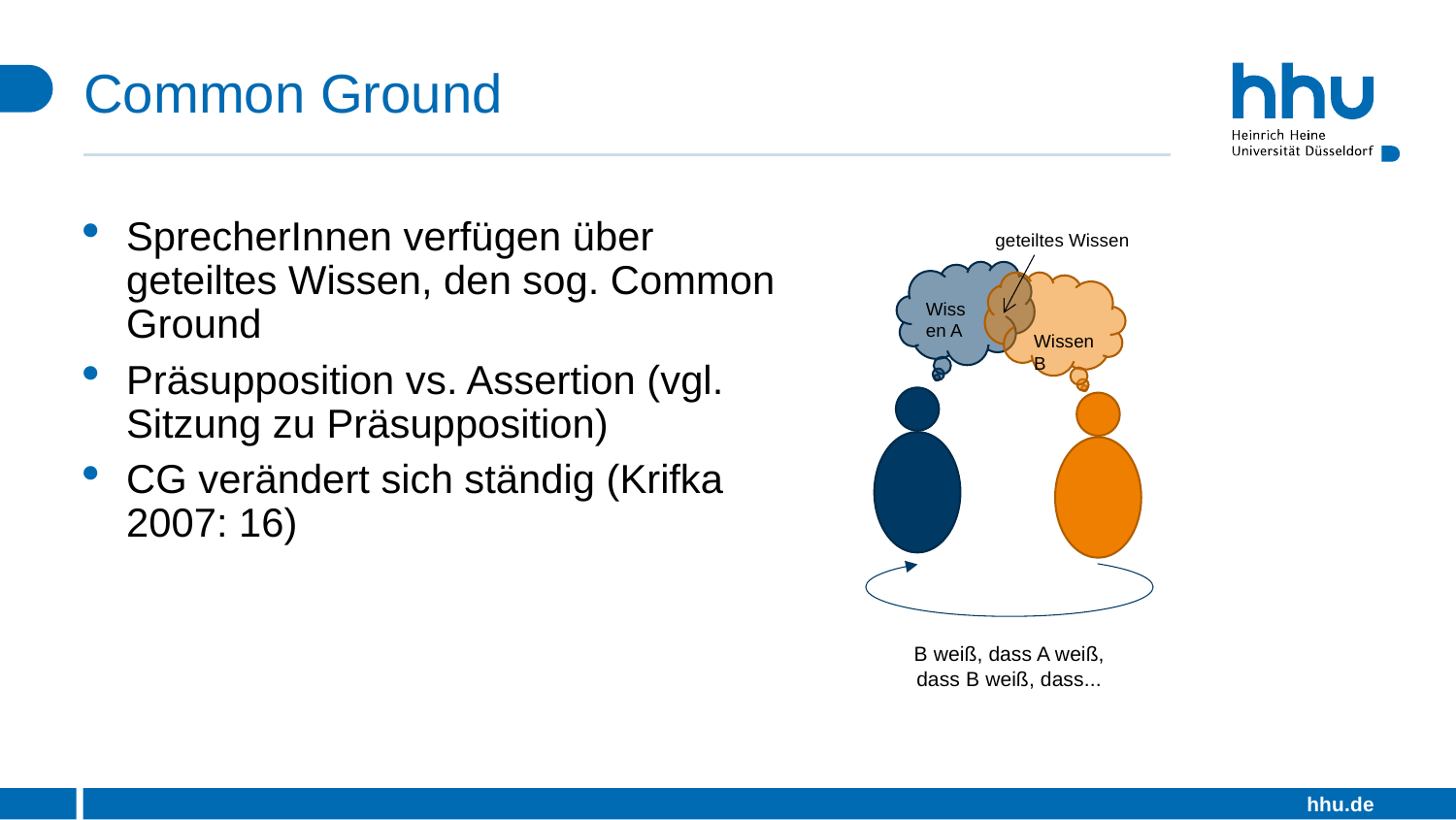

# Common Ground
SprecherInnen verfügen über geteiltes Wissen, den sog. Common Ground
Präsupposition vs. Assertion (vgl. Sitzung zu Präsupposition)
CG verändert sich ständig (Krifka 2007: 16)

geteiltes Wissen

Wissen A
Wissen B

B weiß, dass A weiß,
dass B weiß, dass...